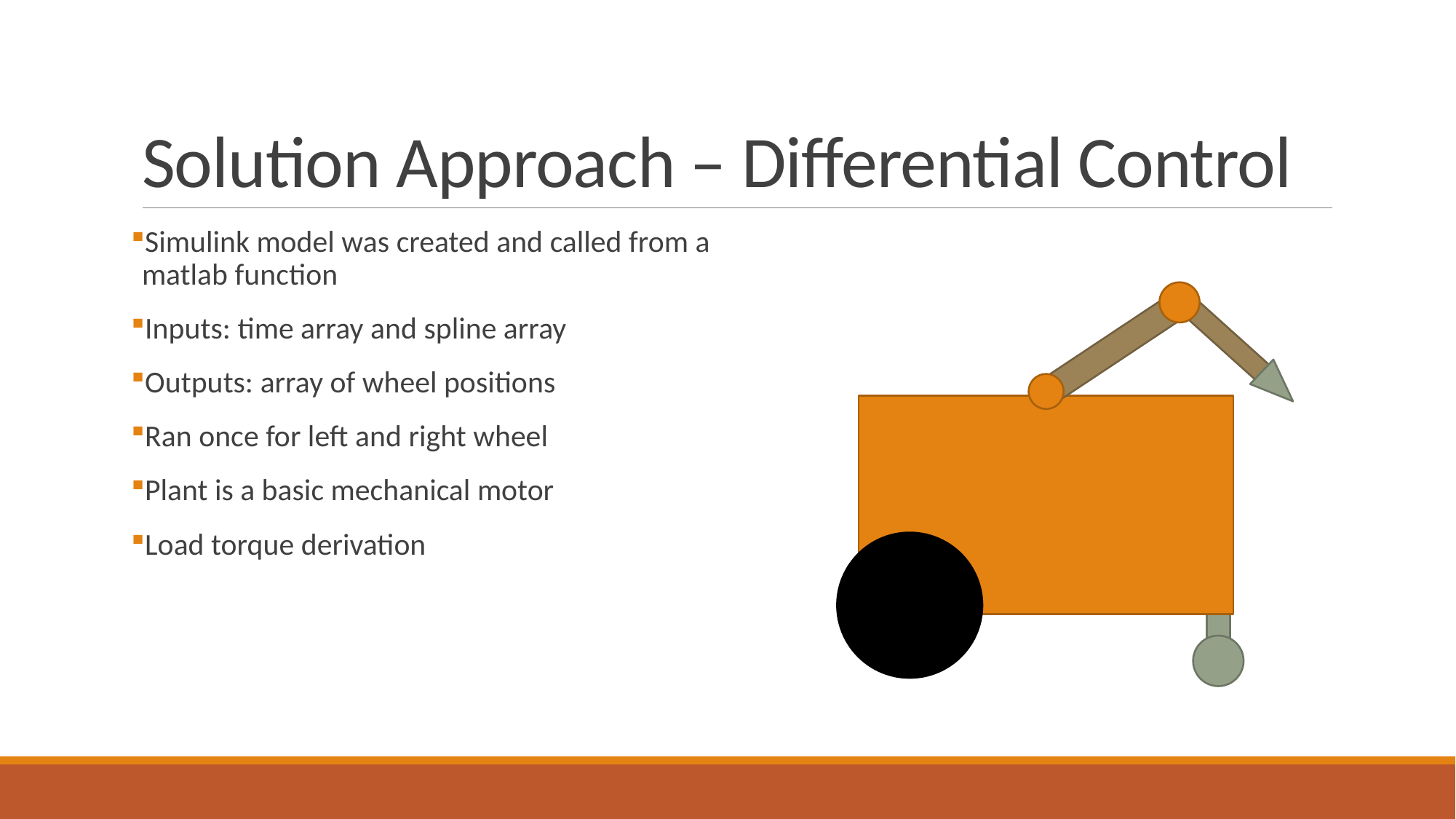

# Solution Approach – Differential Control
Simulink model was created and called from a matlab function
Inputs: time array and spline array
Outputs: array of wheel positions
Ran once for left and right wheel
Plant is a basic mechanical motor
Load torque derivation